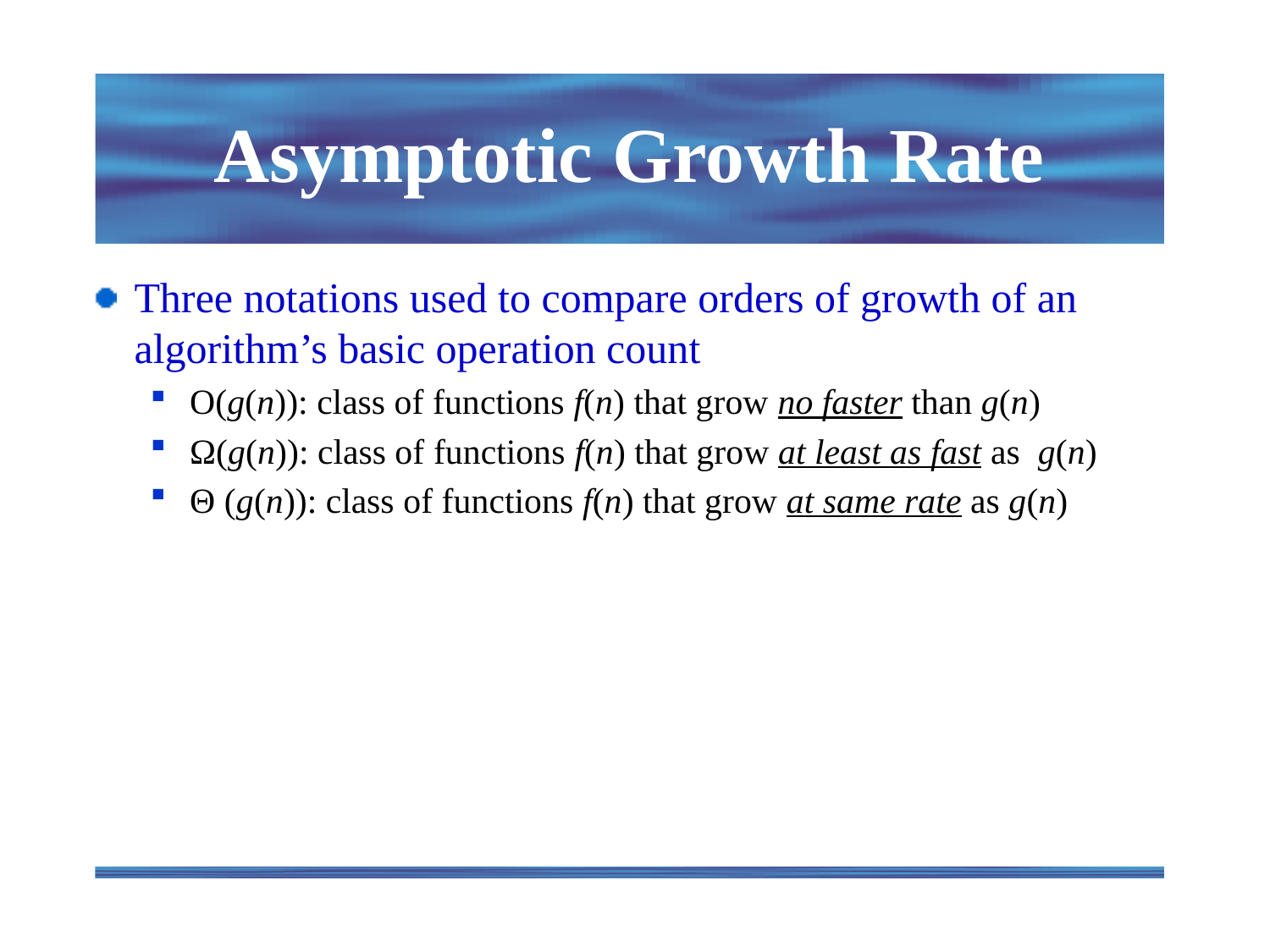

# Asymptotic Growth Rate
Three notations used to compare orders of growth of an algorithm’s basic operation count
O(g(n)): class of functions f(n) that grow no faster than g(n)
Ω(g(n)): class of functions f(n) that grow at least as fast as  g(n)
Θ (g(n)): class of functions f(n) that grow at same rate as g(n)